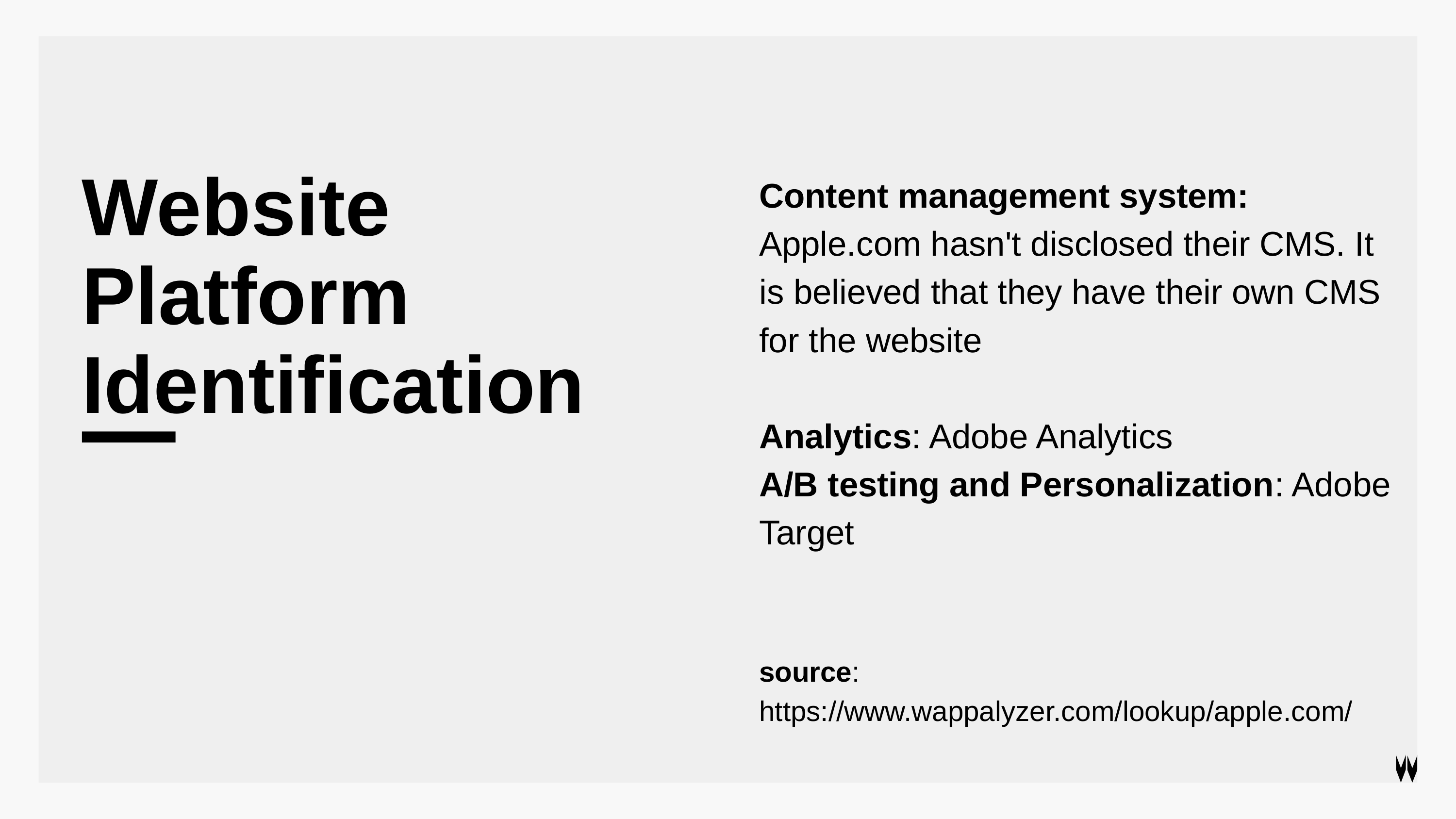

Website Platform Identification
Content management system: Apple.com hasn't disclosed their CMS. It is believed that they have their own CMS for the website

Analytics: Adobe Analytics
A/B testing and Personalization: Adobe Target

source: https://www.wappalyzer.com/lookup/apple.com/